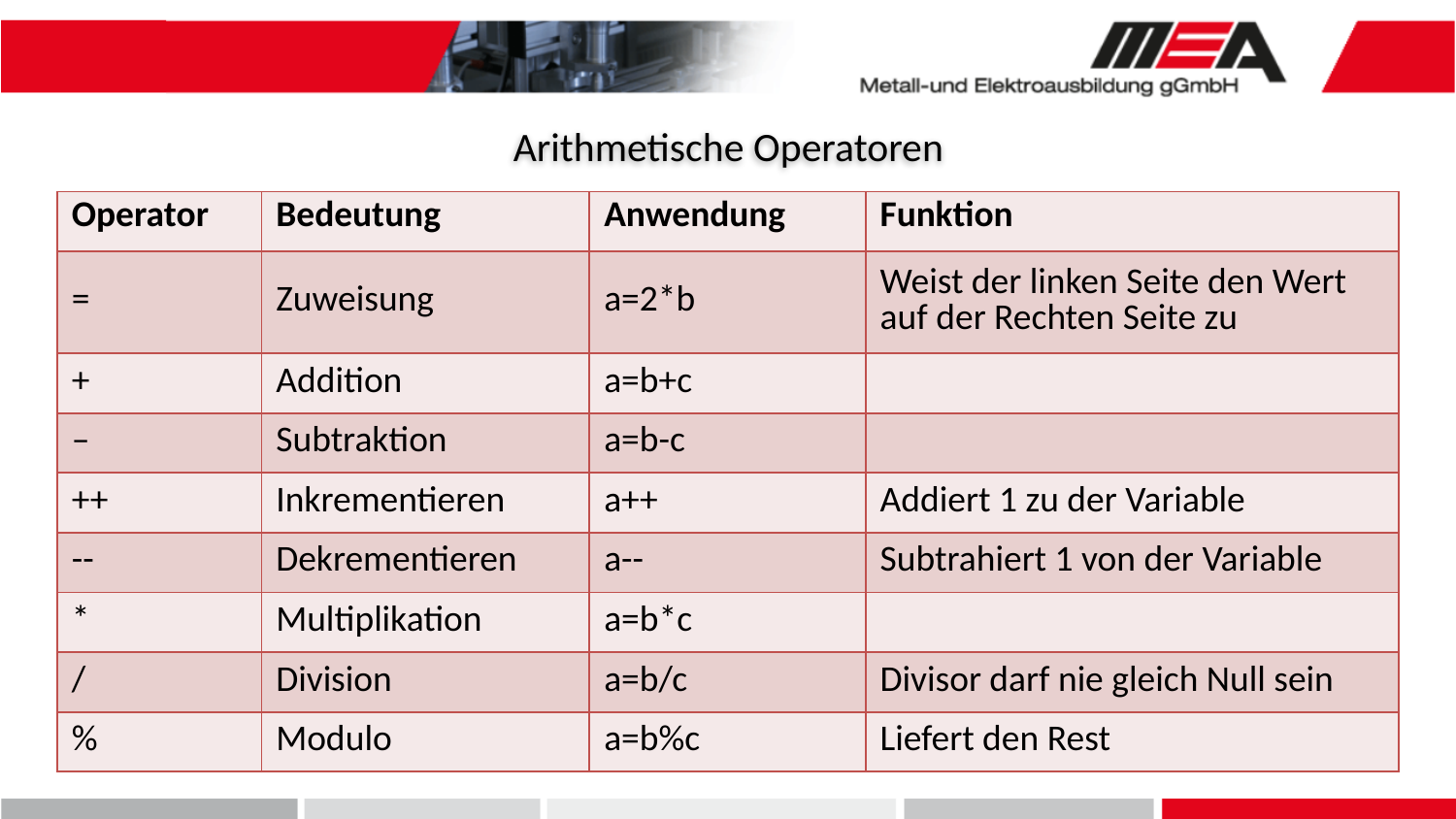

Arithmetische Operatoren
| Operator | Bedeutung | Anwendung | Funktion |
| --- | --- | --- | --- |
| = | Zuweisung | a=2\*b | Weist der linken Seite den Wert auf der Rechten Seite zu |
| + | Addition | a=b+c |  |
| – | Subtraktion | a=b-c |  |
| ++ | Inkrementieren | a++ | Addiert 1 zu der Variable |
| -- | Dekrementieren | a-- | Subtrahiert 1 von der Variable |
| \* | Multiplikation | a=b\*c |  |
| / | Division | a=b/c | Divisor darf nie gleich Null sein |
| % | Modulo | a=b%c | Liefert den Rest |